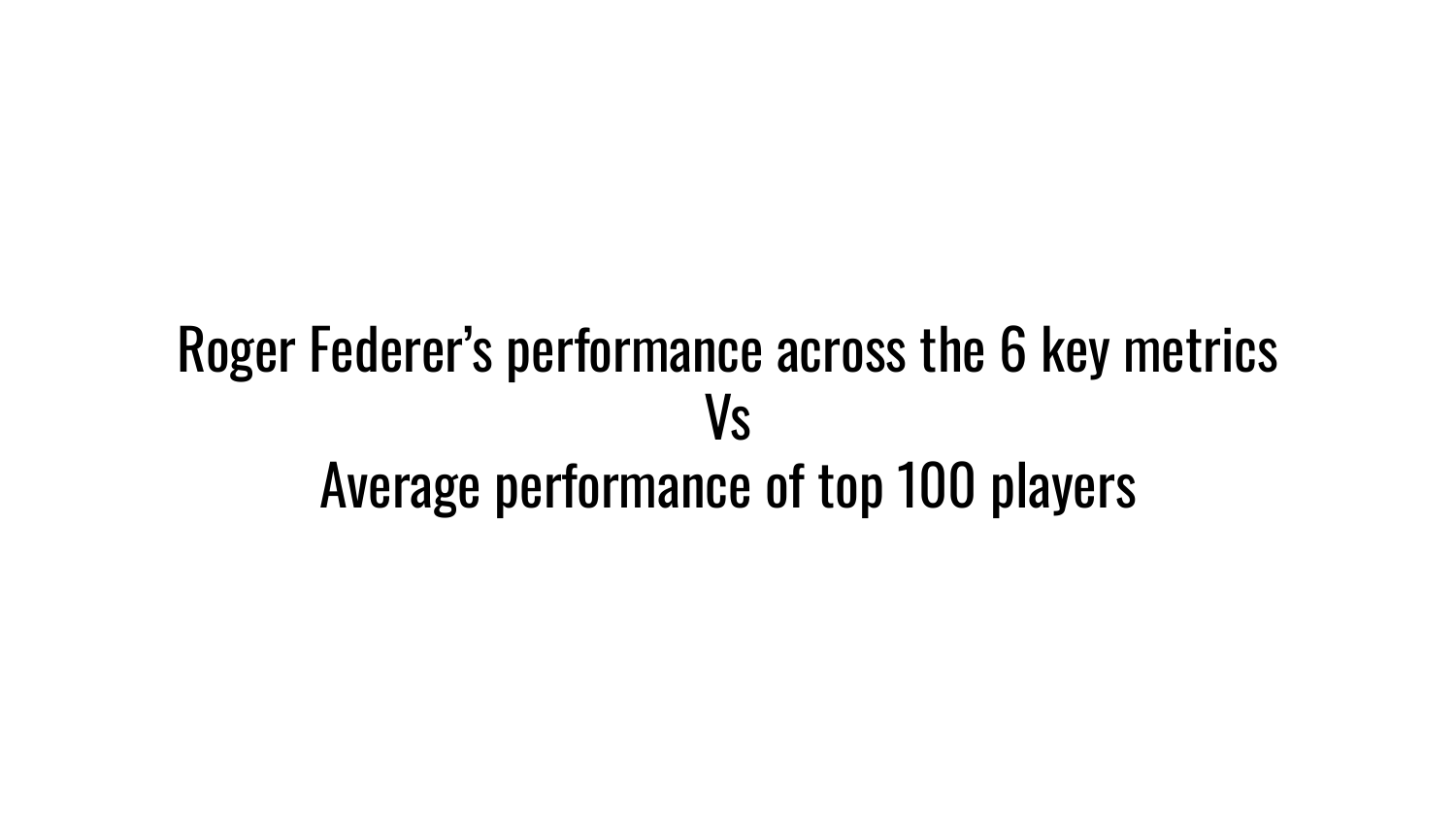

# Roger Federer’s performance across the 6 key metrics
Vs
Average performance of top 100 players